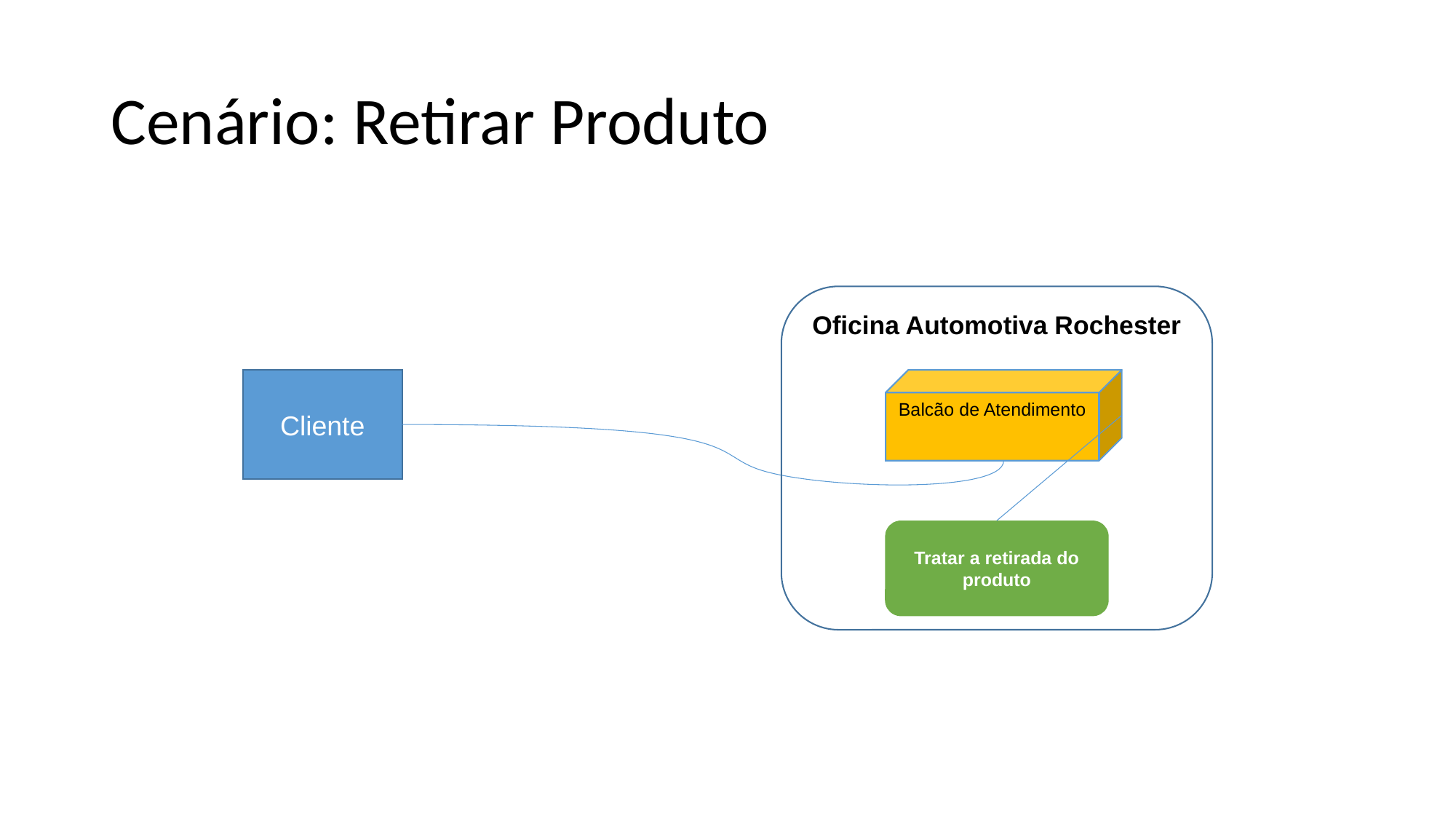

# Cenário: Retirar Produto

Oficina Automotiva Rochester
Cliente
Balcão de Atendimento

Tratar a retirada do produto